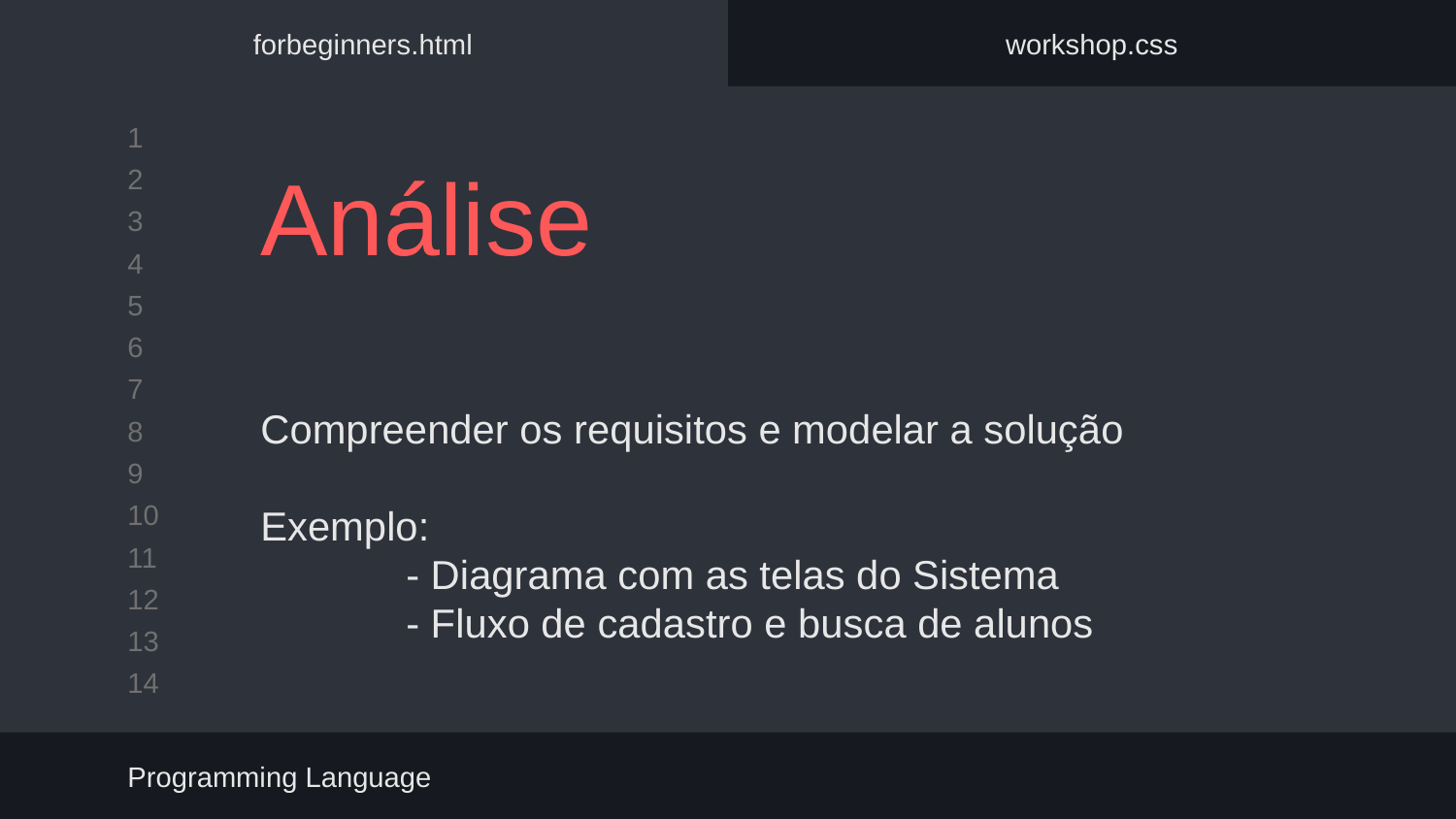

forbeginners.html
workshop.css
# Análise
Compreender os requisitos e modelar a solução
Exemplo:
	- Diagrama com as telas do Sistema
	- Fluxo de cadastro e busca de alunos
Programming Language